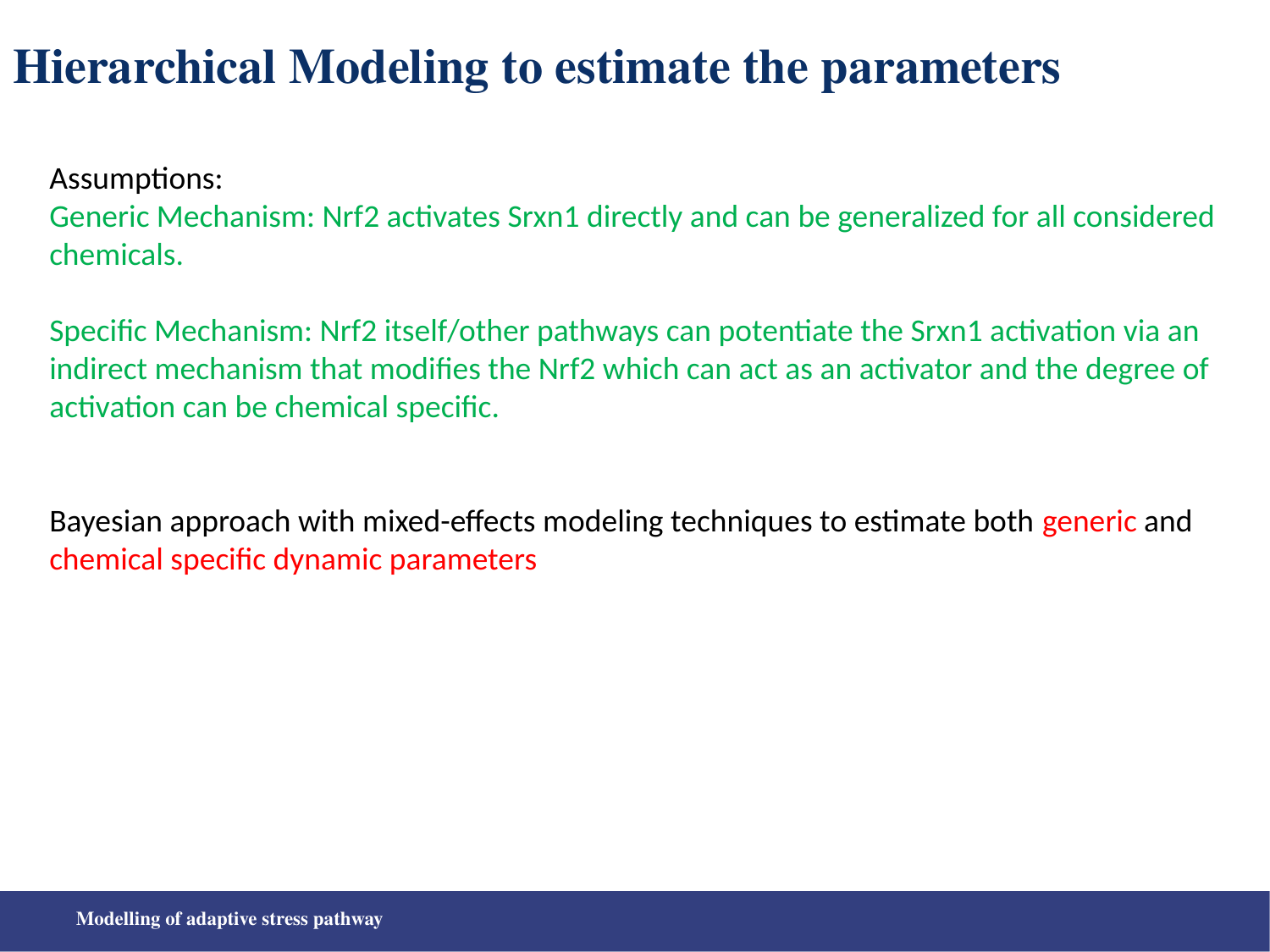

# Hierarchical Modeling to estimate the parameters

Assumptions:
Generic Mechanism: Nrf2 activates Srxn1 directly and can be generalized for all considered chemicals.

Specific Mechanism: Nrf2 itself/other pathways can potentiate the Srxn1 activation via an indirect mechanism that modifies the Nrf2 which can act as an activator and the degree of activation can be chemical specific.

Bayesian approach with mixed-effects modeling techniques to estimate both generic and chemical specific dynamic parameters

Modelling of adaptive stress pathway